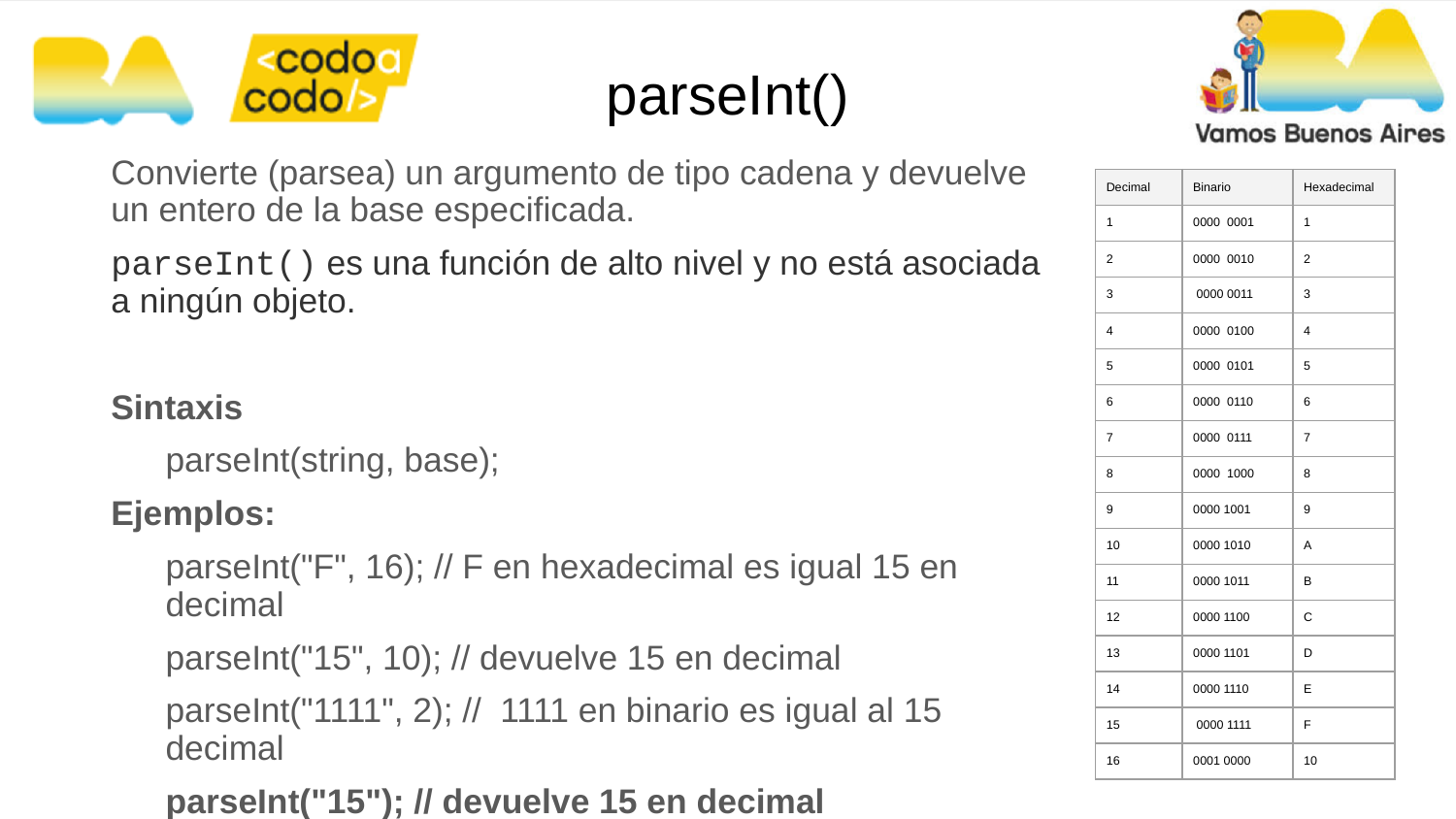

# parseInt()
Convierte (parsea) un argumento de tipo cadena y devuelve un entero de la base especificada.
parseInt() es una función de alto nivel y no está asociada a ningún objeto.

Sintaxis
parseInt(string, base);
Ejemplos:
parseInt("F", 16); // F en hexadecimal es igual 15 en decimal
parseInt("15", 10); // devuelve 15 en decimal
parseInt("1111", 2); //  1111 en binario es igual al 15 decimal
parseInt("15"); // devuelve 15 en decimal

| Decimal | Binario | Hexadecimal |
| --- | --- | --- |
| 1 | 0000 0001 | 1 |
| 2 | 0000 0010 | 2 |
| 3 | 0000 0011 | 3 |
| 4 | 0000 0100 | 4 |
| 5 | 0000 0101 | 5 |
| 6 | 0000 0110 | 6 |
| 7 | 0000 0111 | 7 |
| 8 | 0000 1000 | 8 |
| 9 | 0000 1001 | 9 |
| 10 | 0000 1010 | A |
| 11 | 0000 1011 | B |
| 12 | 0000 1100 | C |
| 13 | 0000 1101 | D |
| 14 | 0000 1110 | E |
| 15 | 0000 1111 | F |
| 16 | 0001 0000 | 10 |